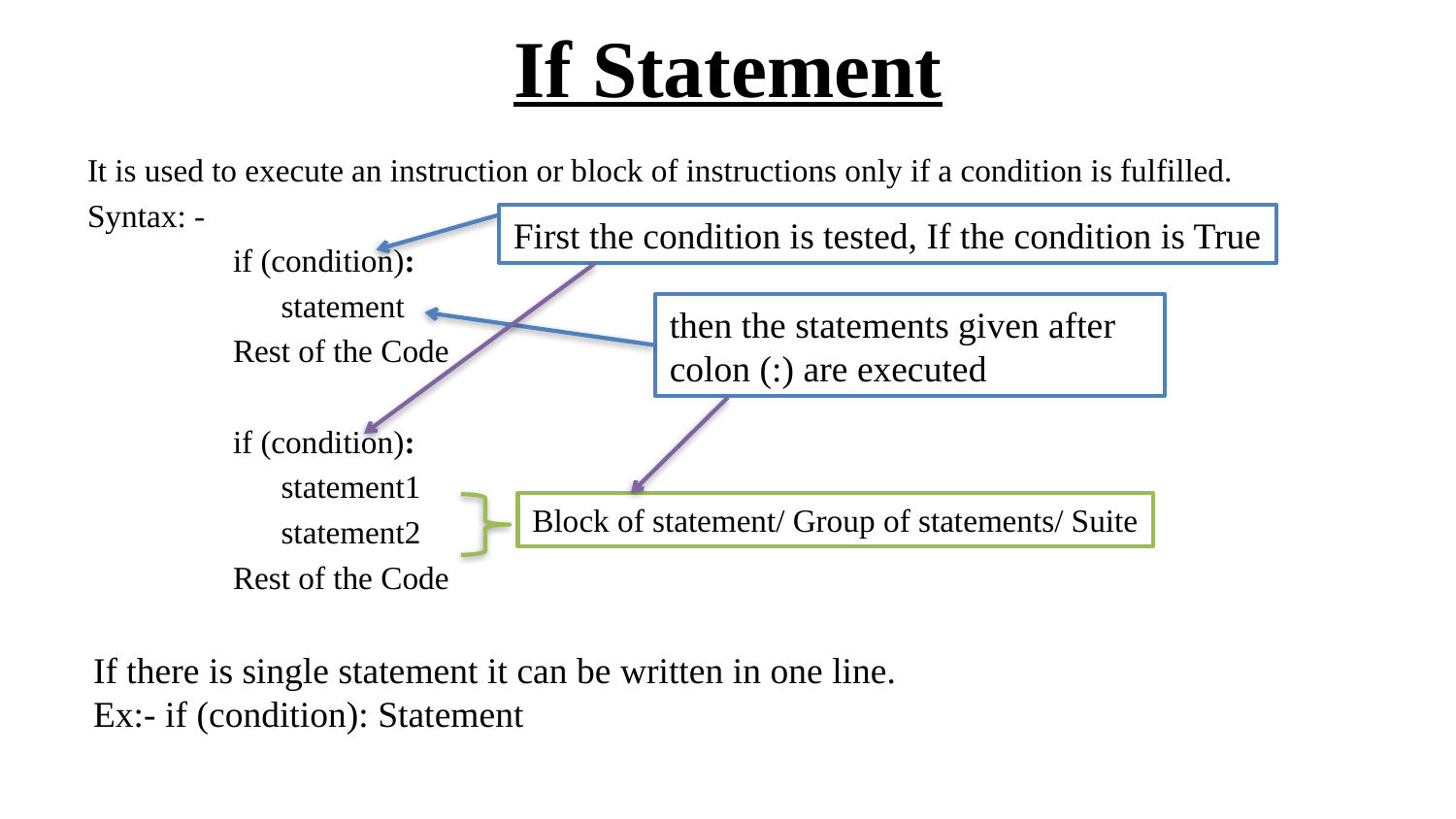

# If Statement
It is used to execute an instruction or block of instructions only if a condition is fulfilled.
Syntax: -
	if (condition):
	      statement
	Rest of the Code

	if (condition):
	      statement1
	      statement2
	Rest of the Code

First the condition is tested, If the condition is True
then the statements given after colon (:) are executed
Block of statement/ Group of statements/ Suite

If there is single statement it can be written in one line.
Ex:- if (condition): Statement